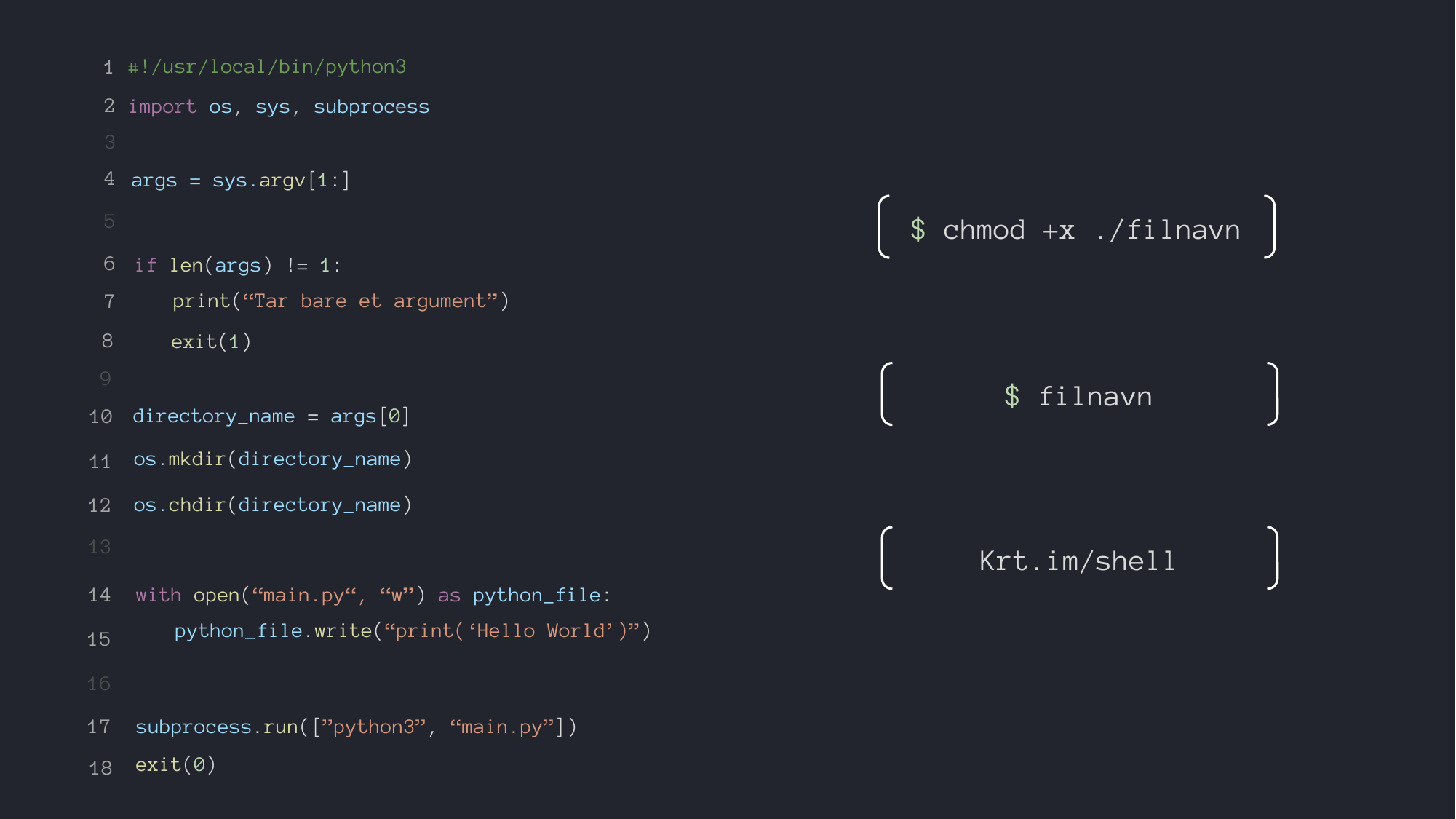

exit(0), exit(1)
$ hello arg1 arg2 arg3
#!/usr/local/bin/python3
1
2
import os, sys, subprocess
3
4
args = sys.argv[1:]
$ chmod +x ./filnavn
5
6
if len(args) != 1:
print(“Tar bare et argument”)
7
$ mkdir
$ cd
8
exit(1)
9
$ filnavn
directory_name = args[0]
10
os.mkdir(directory_name)
11
os.chdir(directory_name)
12
Krt.im/shell
13
with open(“main.py“, “w”) as python_file:
14
python_file.write(“print(‘Hello World’)”)
15
16
$ python3 main.py
subprocess.run([”python3”, “main.py”])
17
exit(0)
18